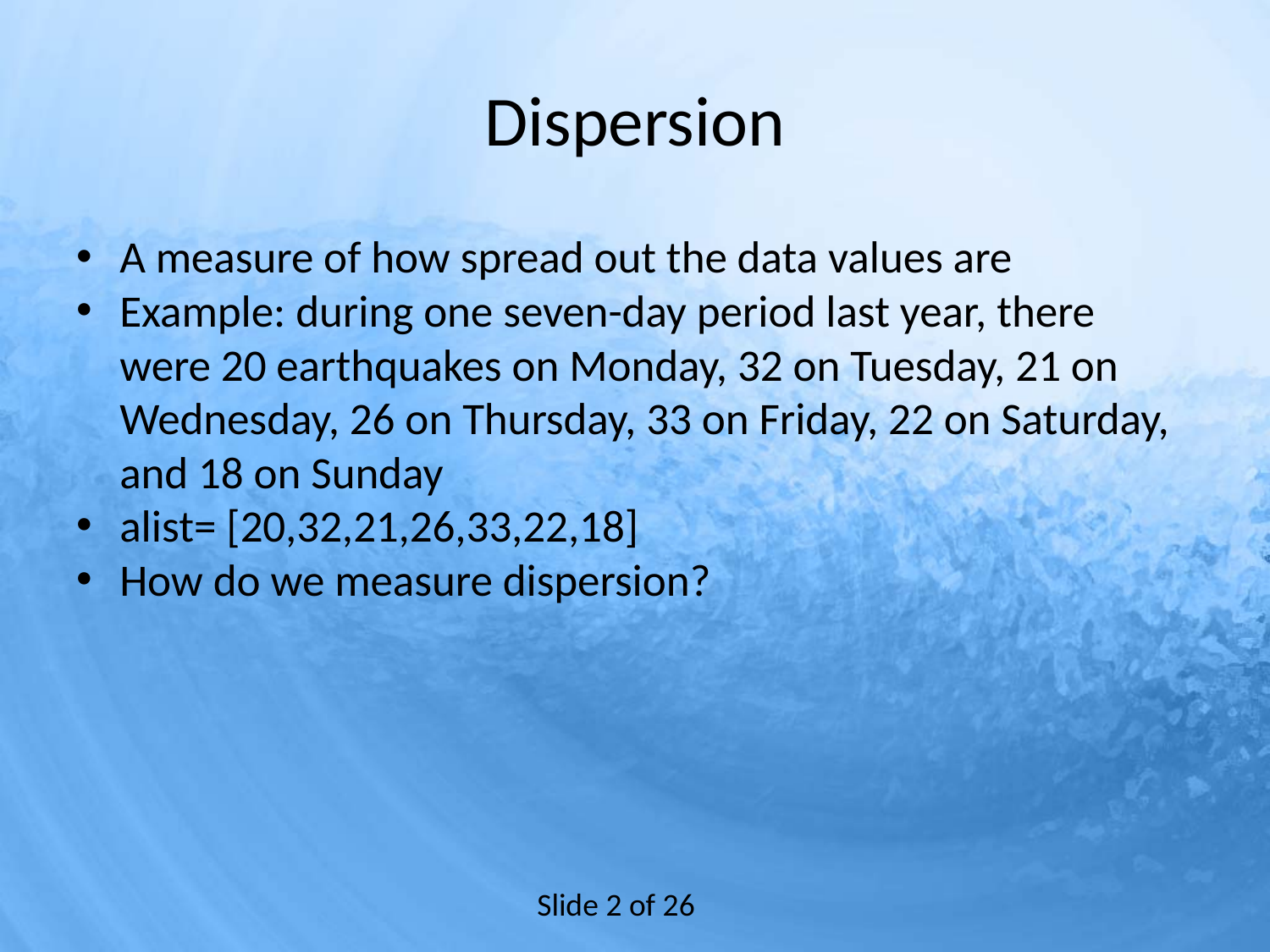

# Dispersion
A measure of how spread out the data values are
Example: during one seven-day period last year, there were 20 earthquakes on Monday, 32 on Tuesday, 21 on Wednesday, 26 on Thursday, 33 on Friday, 22 on Saturday, and 18 on Sunday
alist= [20,32,21,26,33,22,18]
How do we measure dispersion?